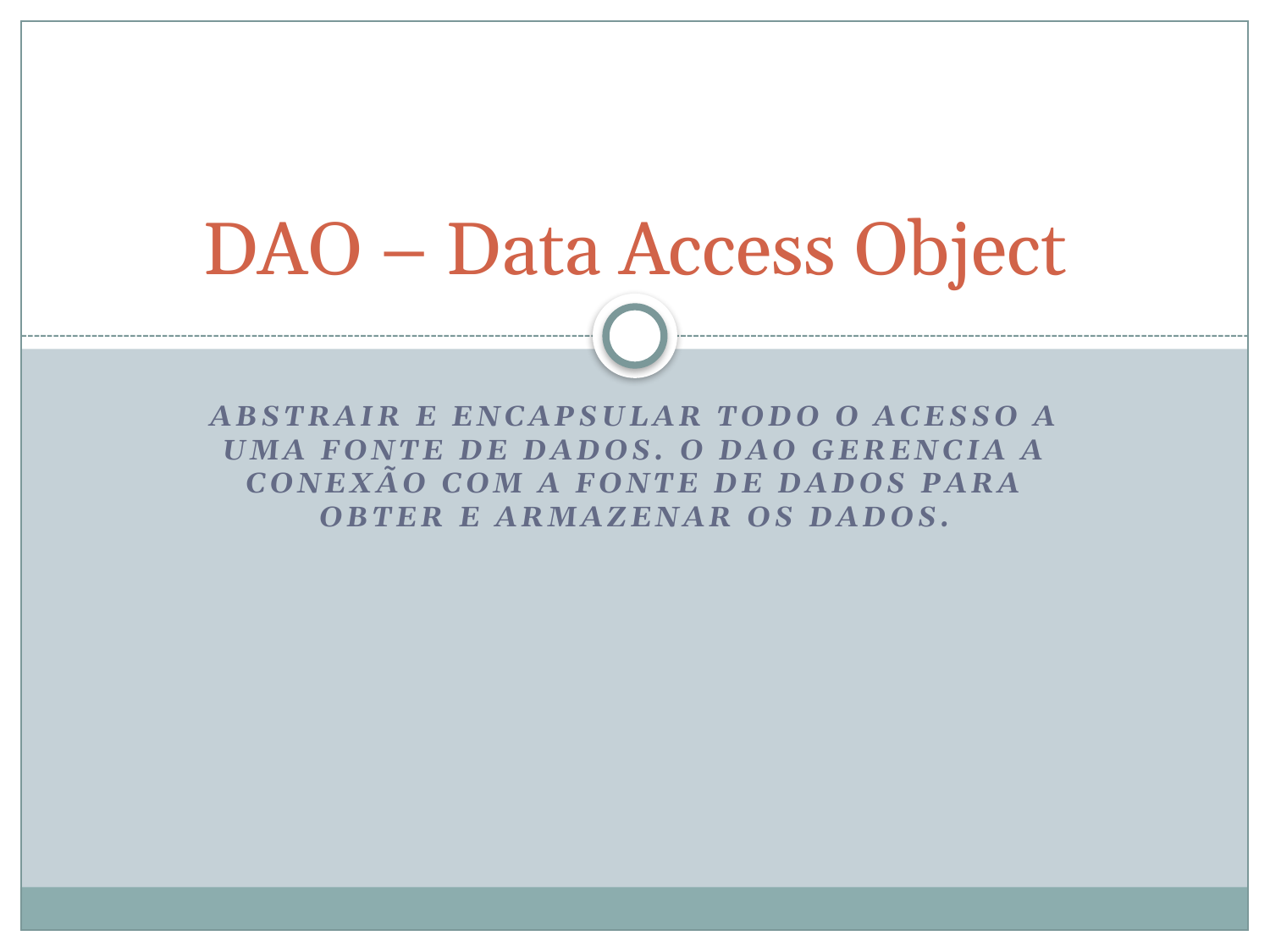

# DAO – Data Access Object
Abstrair e encapsular todo o acesso a uma fonte de dados. O DAO gerencia a conexão com a fonte de dados para obter e armazenar os dados.